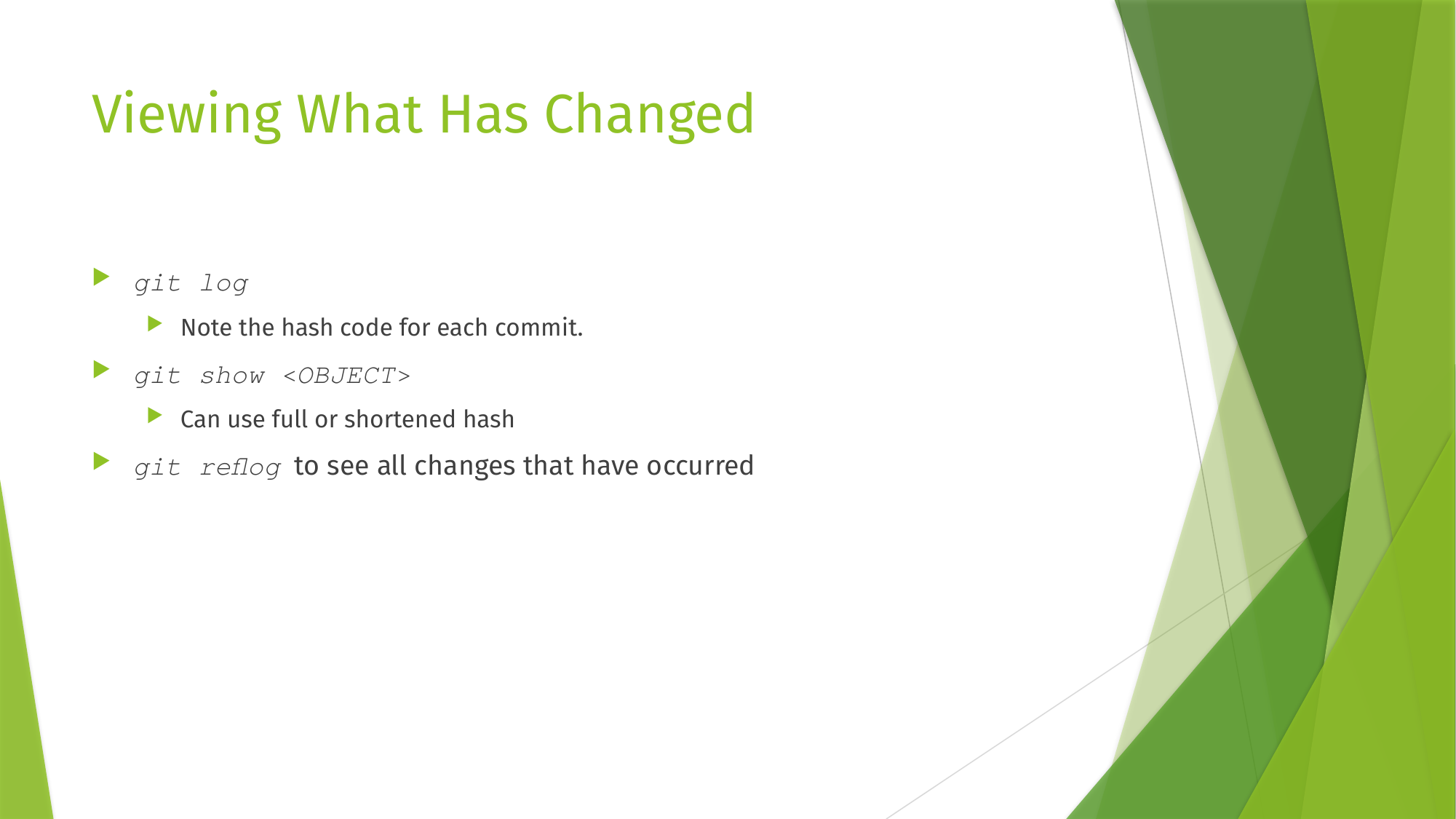

# Viewing What Has Changed
git log
Note the hash code for each commit.
git show <OBJECT>
Can use full or shortened hash
git reflog  to see all changes that have occurred